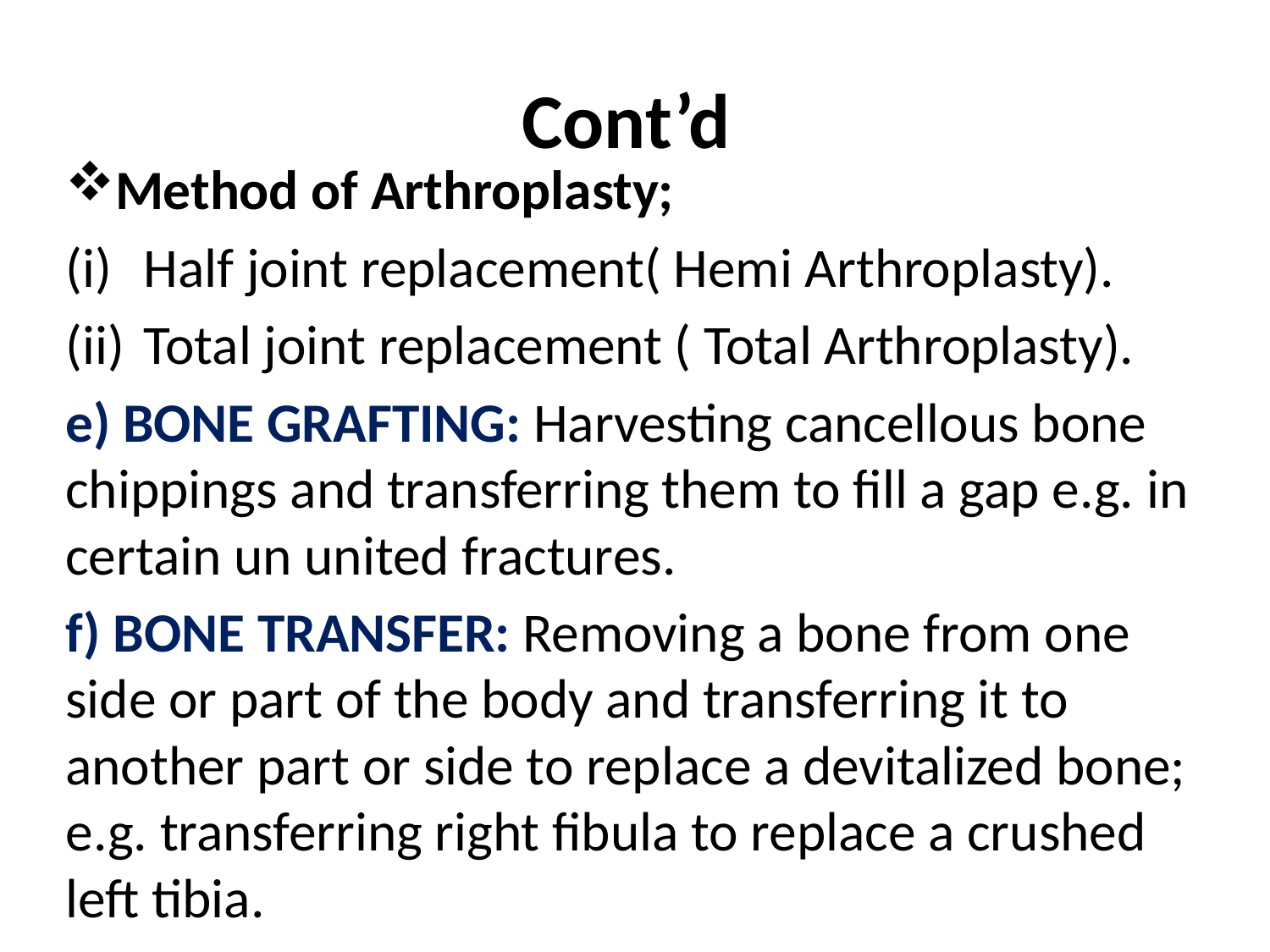

# Cont’d
Method of Arthroplasty;
Half joint replacement( Hemi Arthroplasty).
Total joint replacement ( Total Arthroplasty).
e) BONE GRAFTING: Harvesting cancellous bone chippings and transferring them to fill a gap e.g. in certain un united fractures.
f) BONE TRANSFER: Removing a bone from one side or part of the body and transferring it to another part or side to replace a devitalized bone; e.g. transferring right fibula to replace a crushed left tibia.